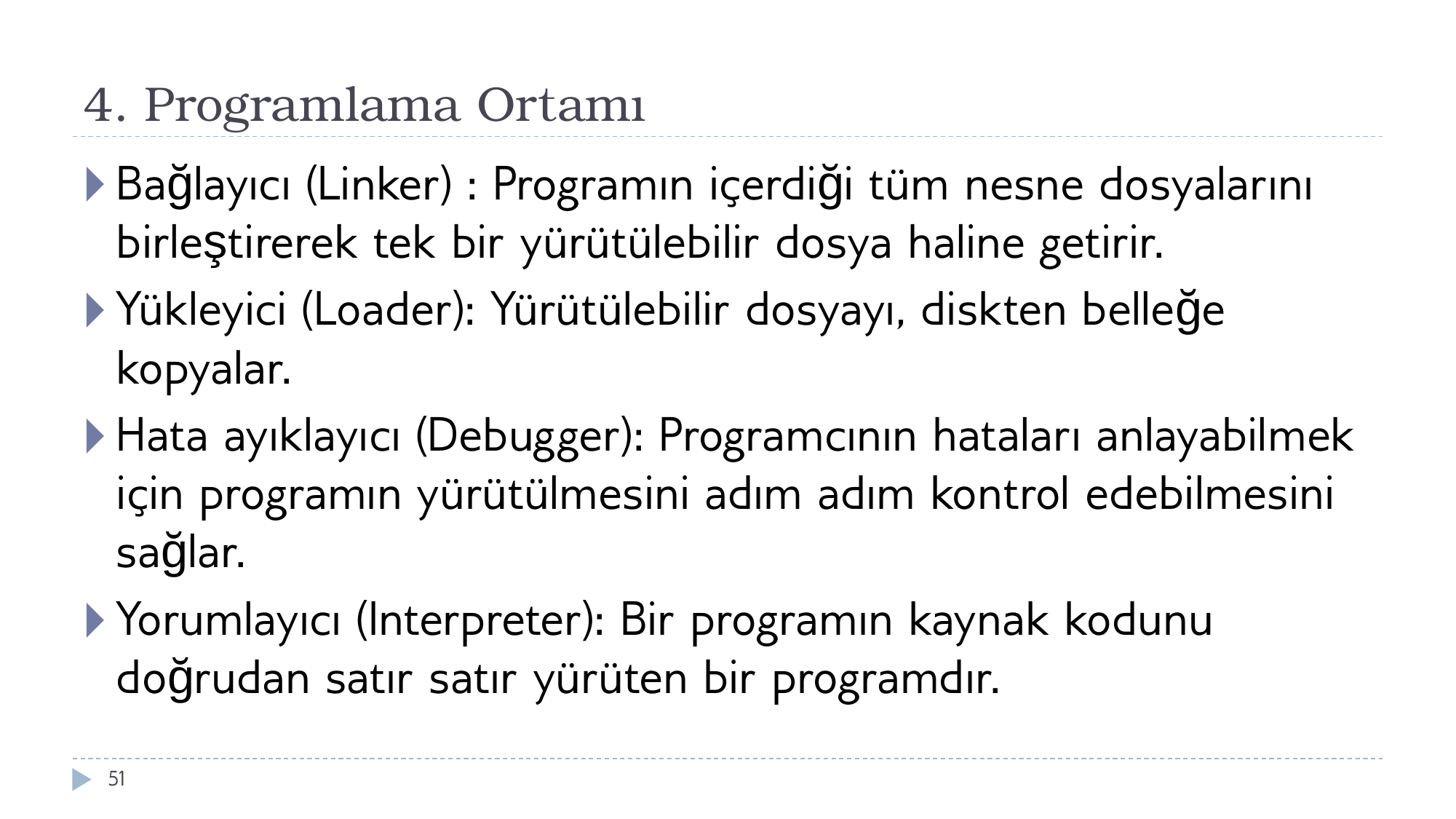

# 4. Programlama Ortamı
Bağlayıcı (Linker) : Programın içerdiği tüm nesne dosyalarını birleştirerek tek bir yürütülebilir dosya haline getirir.
Yükleyici (Loader): Yürütülebilir dosyayı, diskten belleğe kopyalar.
Hata ayıklayıcı (Debugger): Programcının hataları anlayabilmek için programın yürütülmesini adım adım kontrol edebilmesini sağlar.
Yorumlayıcı (Interpreter): Bir programın kaynak kodunu doğrudan satır satır yürüten bir programdır.
51